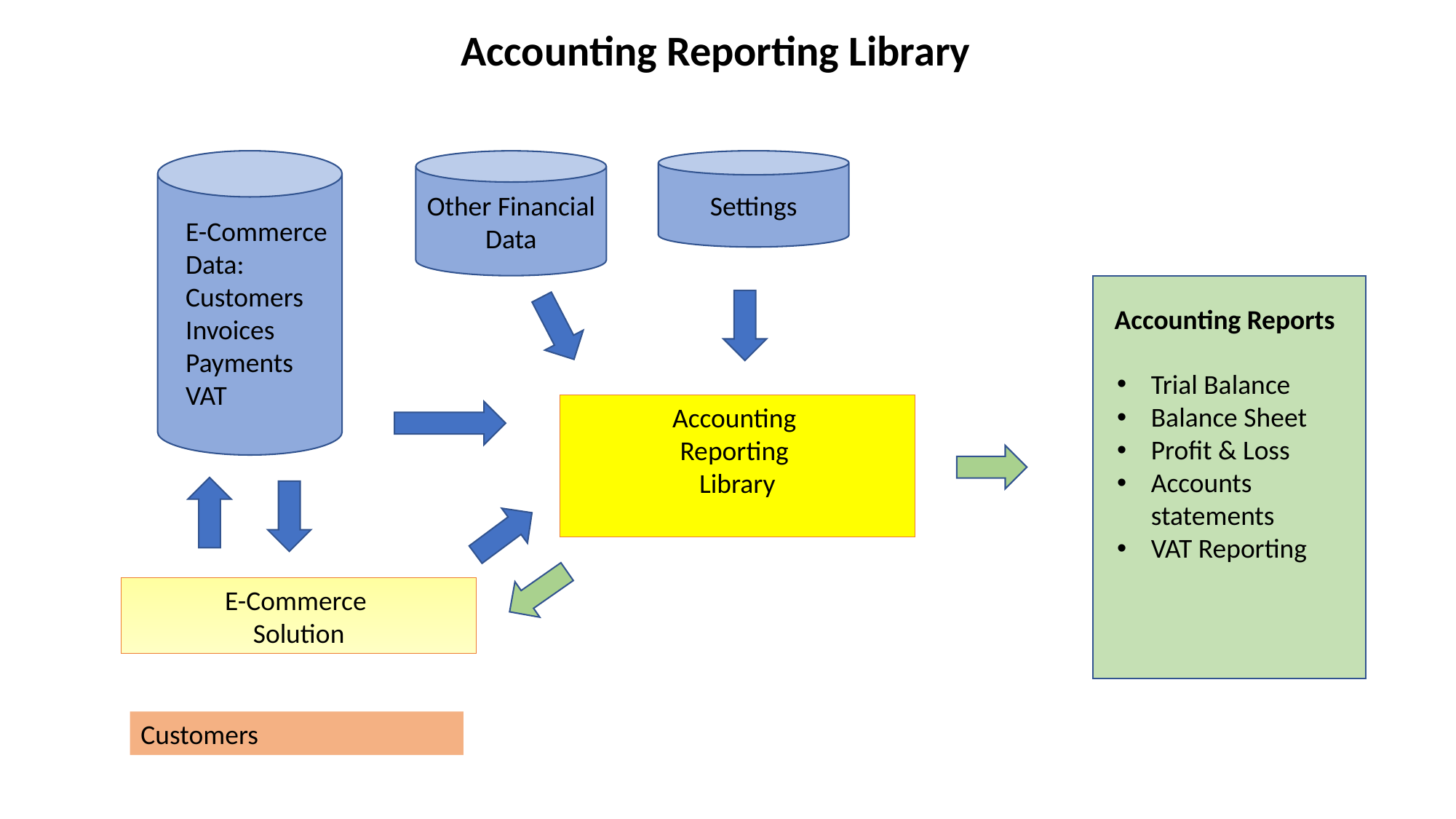

Accounting Reporting Library

Other Financial Data
Settings
E-Commerce
Data:
Customers
Invoices
Payments
VAT

Accounting Reports
Trial Balance
Balance Sheet
Profit & Loss
Accounts statements
VAT Reporting

Accounting
Reporting
Library

E-Commerce
Solution
Customers